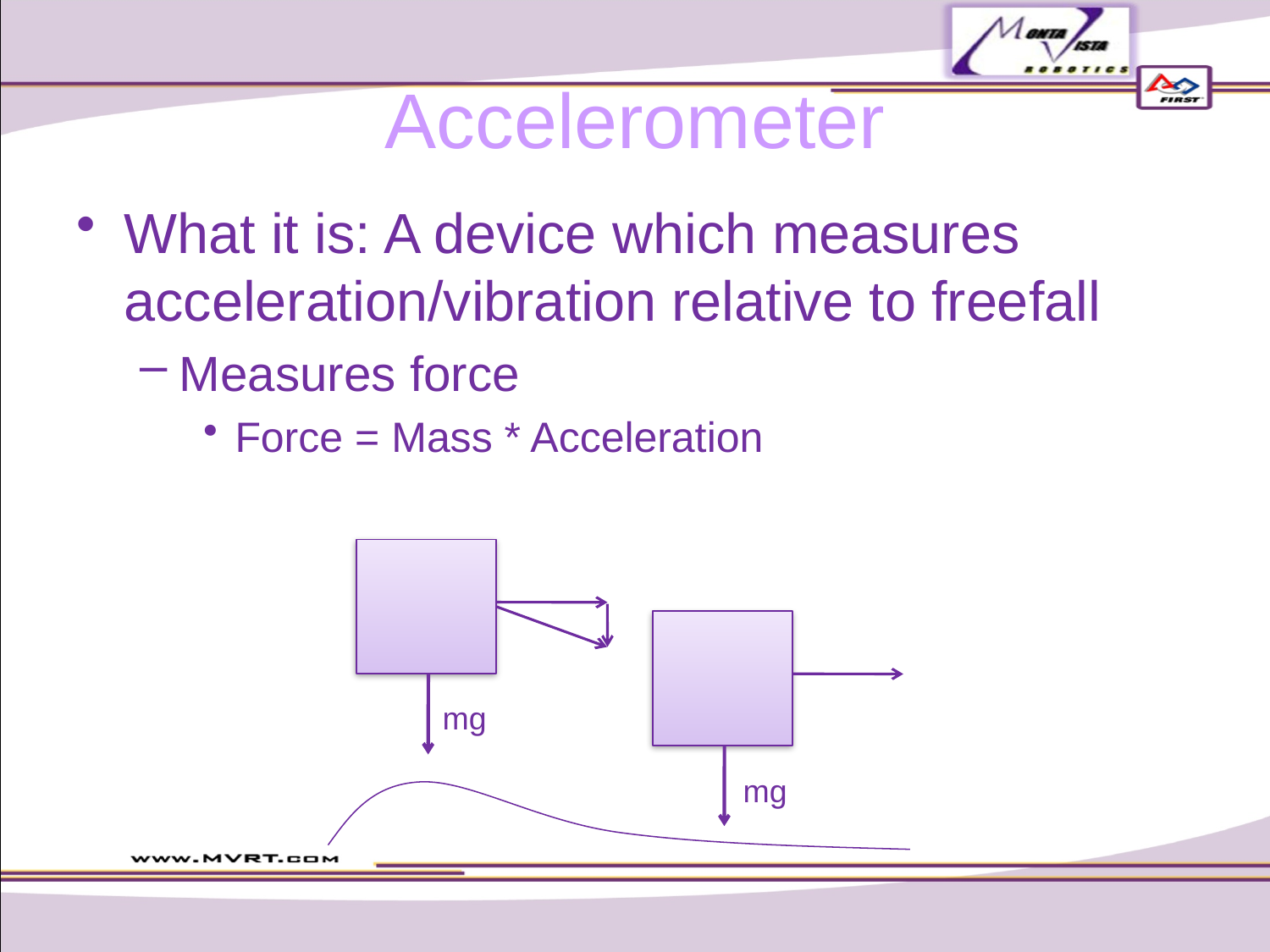

# Accelerometer
What it is: A device which measures acceleration/vibration relative to freefall
Measures force
Force = Mass * Acceleration

mg

mg